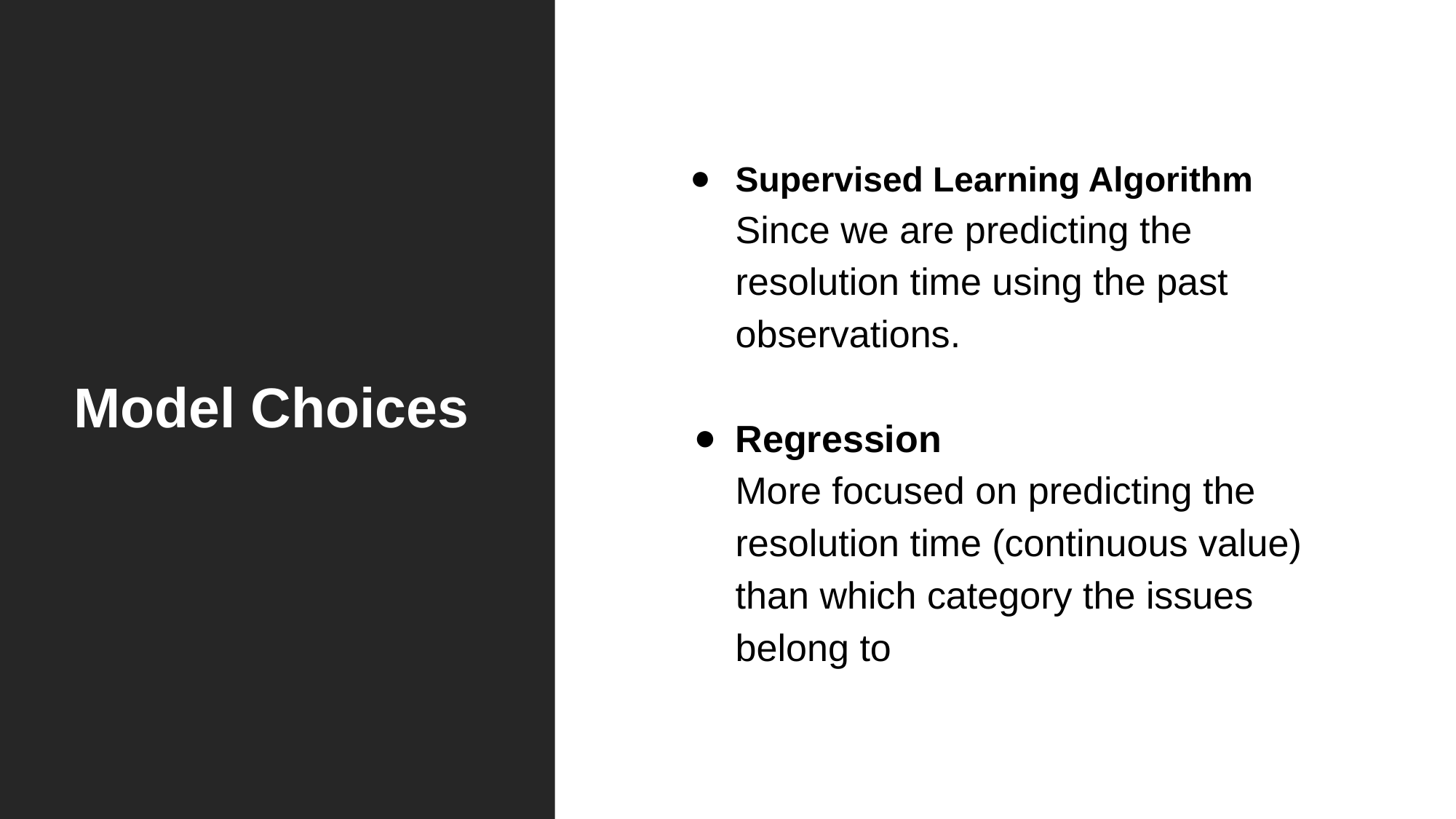

# Model Choices
Supervised Learning Algorithm Since we are predicting the resolution time using the past observations.

Regression
More focused on predicting the resolution time (continuous value) than which category the issues belong to